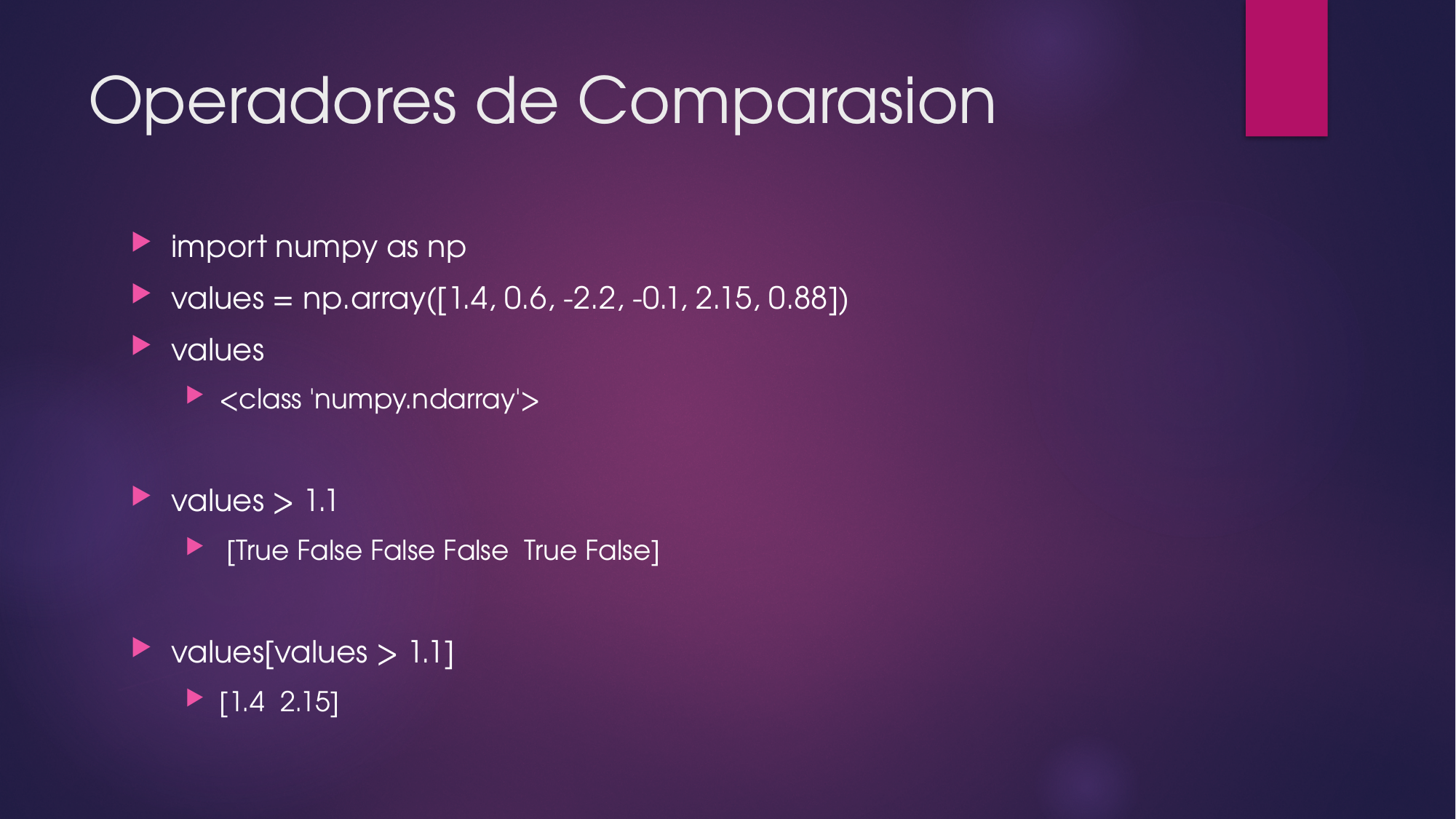

# Operadores de Comparasion
import numpy as np
values = np.array([1.4, 0.6, -2.2, -0.1, 2.15, 0.88])
values
<class 'numpy.ndarray'>

values > 1.1
 [True False False False  True False]

values[values > 1.1]
[1.4  2.15]